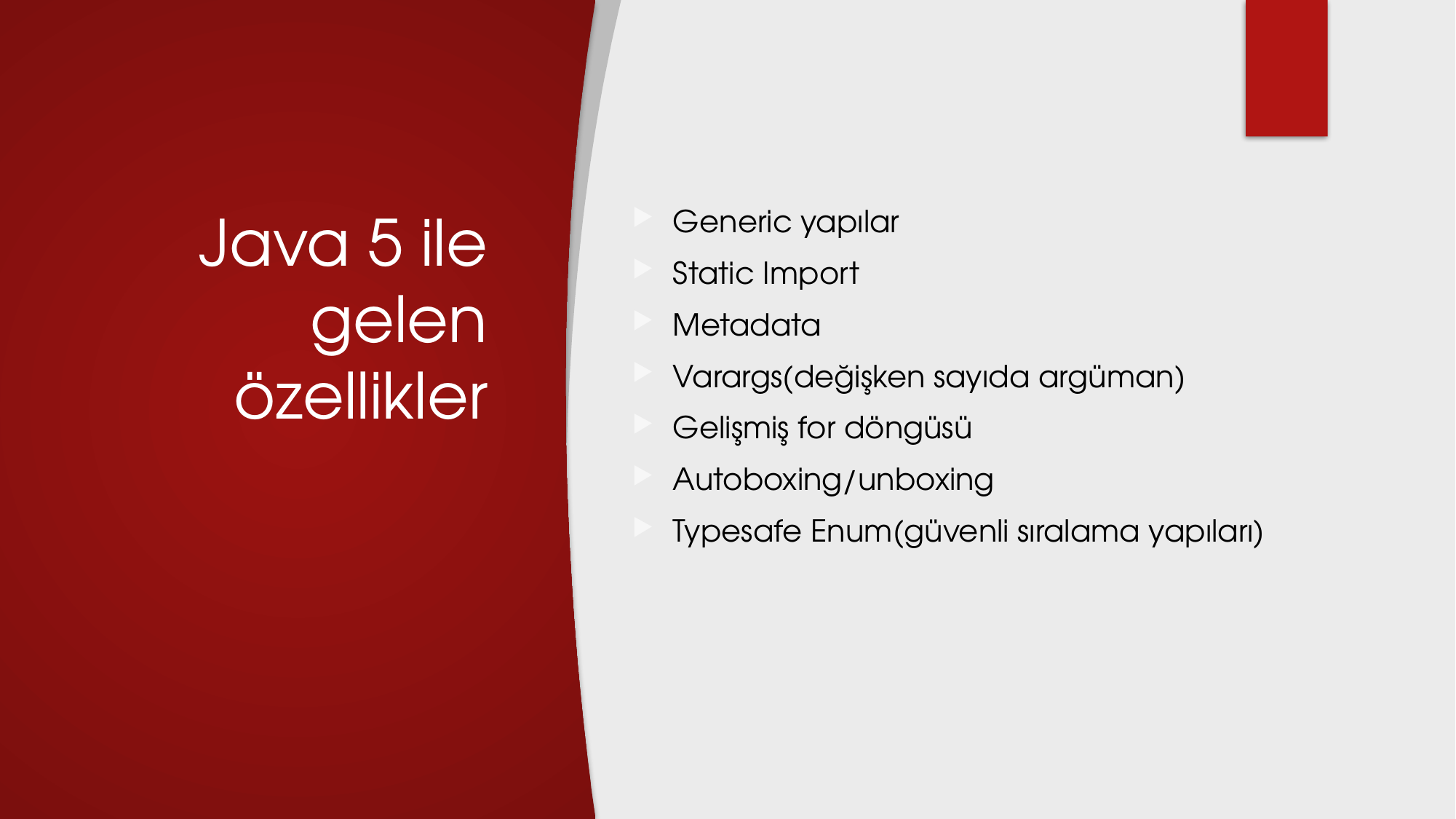

# Java 5 ile gelen özellikler
Generic yapılar
Static Import
Metadata
Varargs(değişken sayıda argüman)
Gelişmiş for döngüsü
Autoboxing/unboxing
Typesafe Enum(güvenli sıralama yapıları)